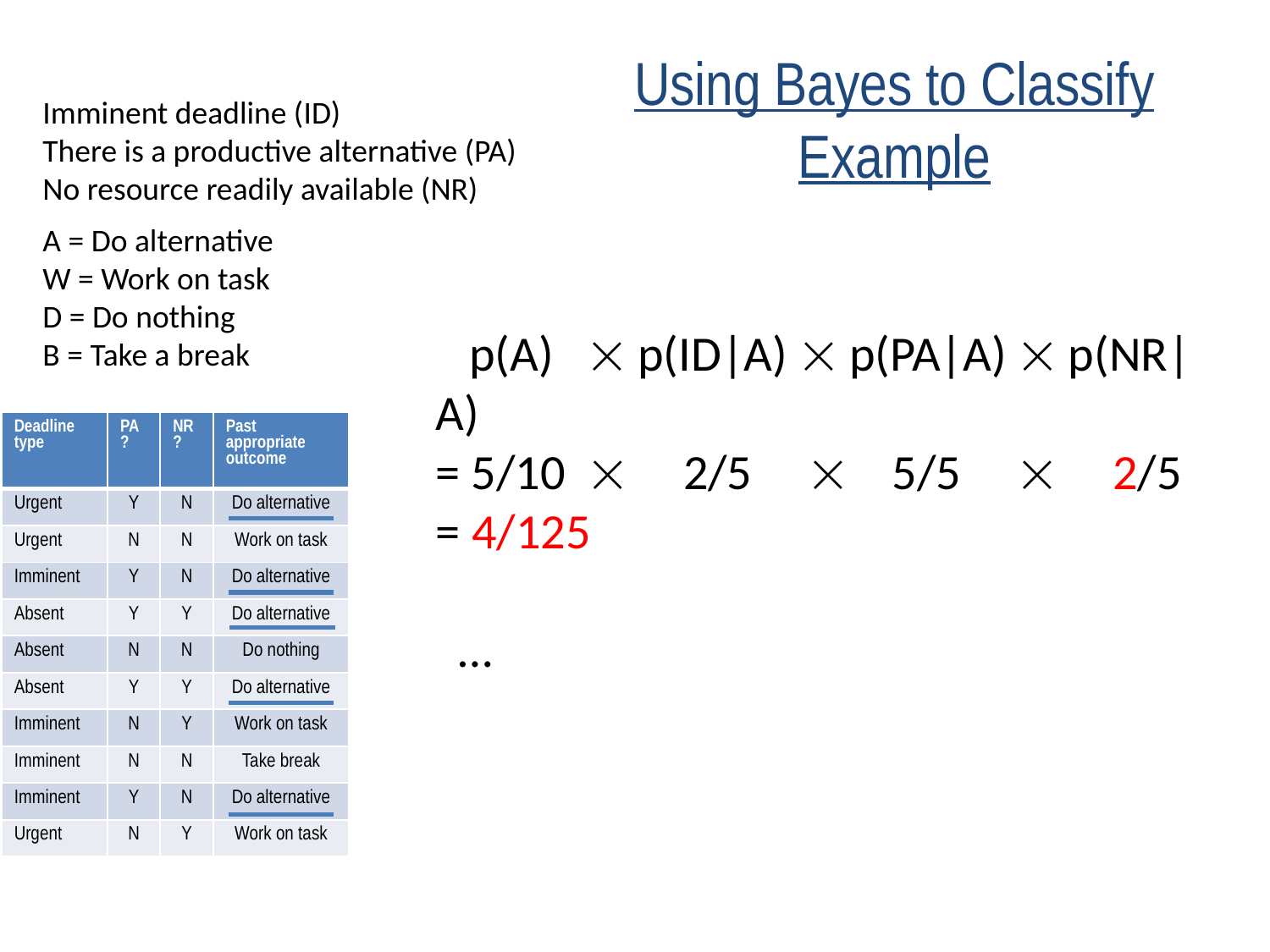

# Using Bayes to Classify Example
Imminent deadline (ID)
There is a productive alternative (PA)
No resource readily available (NR)
A = Do alternative
W = Work on task
D = Do nothing
B = Take a break
   p(A)   × p(ID|A) × p(PA|A) × p(NR|A)
= 5/10  ×     2/5     ×    5/5     ×     2/5
= 4/125

  …
| Deadline type | PA? | NR? | Past appropriate outcome |
| --- | --- | --- | --- |
| Urgent | Y | N | Do alternative |
| Urgent | N | N | Work on task |
| Imminent | Y | N | Do alternative |
| Absent | Y | Y | Do alternative |
| Absent | N | N | Do nothing |
| Absent | Y | Y | Do alternative |
| Imminent | N | Y | Work on task |
| Imminent | N | N | Take break |
| Imminent | Y | N | Do alternative |
| Urgent | N | Y | Work on task |